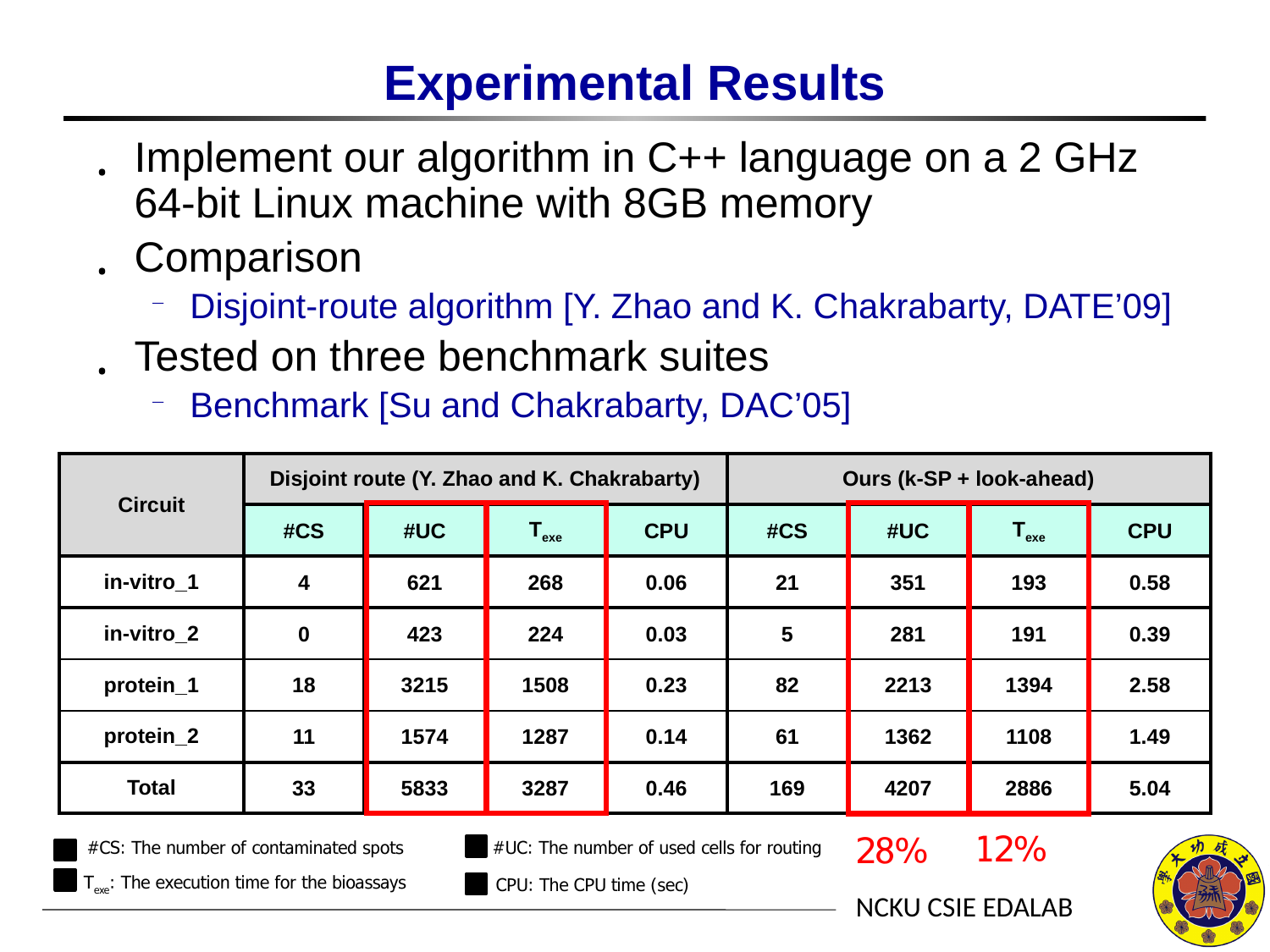

# Experimental Results
Implement our algorithm in C++ language on a 2 GHz 64-bit Linux machine with 8GB memory
Comparison
Disjoint-route algorithm [Y. Zhao and K. Chakrabarty, DATE’09]
Tested on three benchmark suites
Benchmark [Su and Chakrabarty, DAC’05]
| Circuit | Disjoint route (Y. Zhao and K. Chakrabarty) |  |  |  | Ours (k-SP + look-ahead) |  |  |  |
| --- | --- | --- | --- | --- | --- | --- | --- | --- |
|  | #CS | #UC | Texe | CPU | #CS | #UC | Texe | CPU |
| in-vitro\_1 | 4 | 621 | 268 | 0.06 | 21 | 351 | 193 | 0.58 |
| in-vitro\_2 | 0 | 423 | 224 | 0.03 | 5 | 281 | 191 | 0.39 |
| protein\_1 | 18 | 3215 | 1508 | 0.23 | 82 | 2213 | 1394 | 2.58 |
| protein\_2 | 11 | 1574 | 1287 | 0.14 | 61 | 1362 | 1108 | 1.49 |
| Total | 33 | 5833 | 3287 | 0.46 | 169 | 4207 | 2886 | 5.04 |

12%
28%
#CS: The number of contaminated spots
#UC: The number of used cells for routing

Texe: The execution time for the bioassays

CPU: The CPU time (sec)